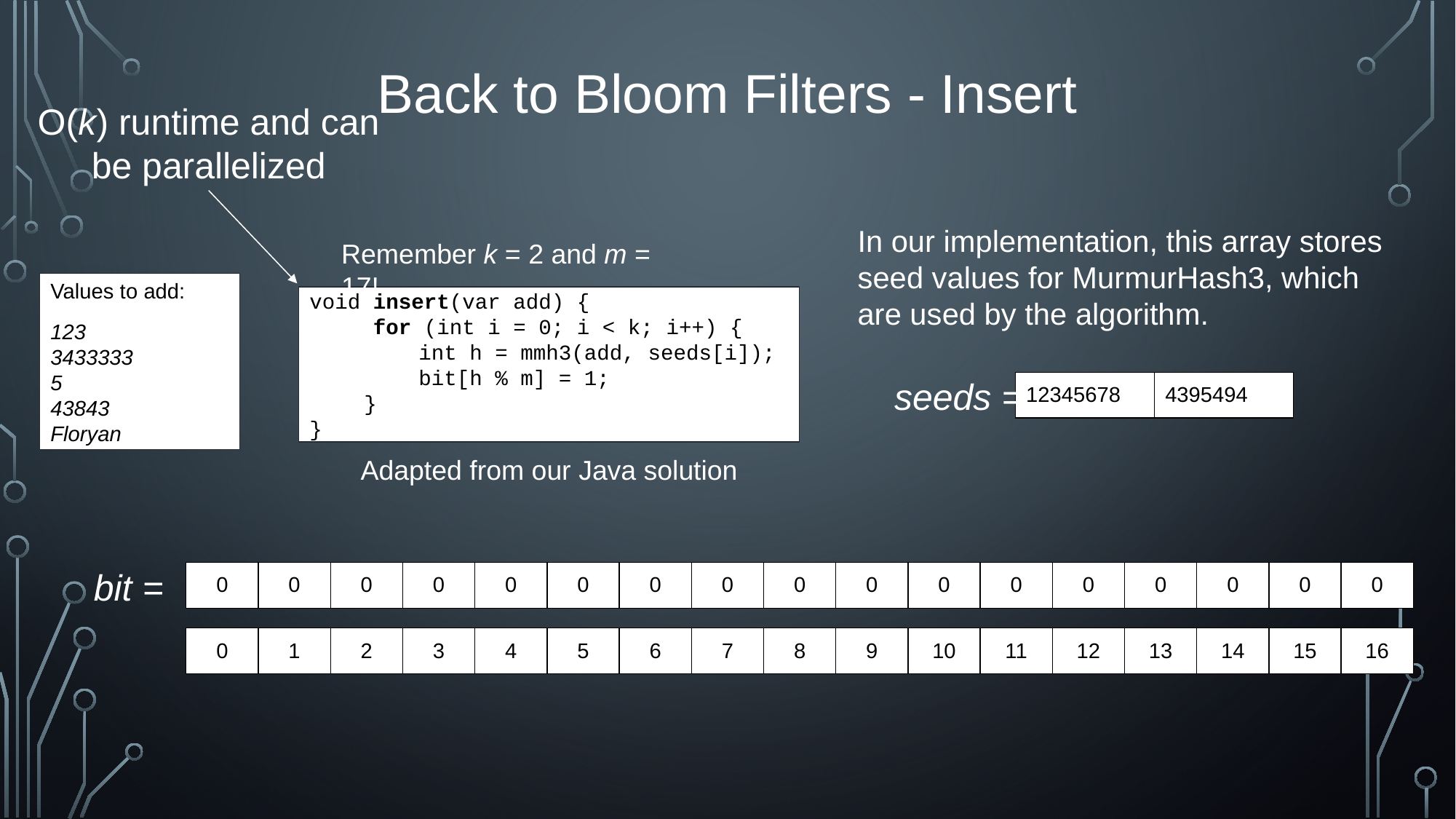

# Back to Bloom Filters - Insert
O(k) runtime and can be parallelized
In our implementation, this array stores seed values for MurmurHash3, which are used by the algorithm.
Remember k = 2 and m = 17!
Values to add:
123
3433333
5
43843
Floryan
void insert(var add) {
     for (int i = 0; i < k; i++) {
	int h = mmh3(add, seeds[i]);
	bit[h % m] = 1;
}
}
seeds =
| 12345678 | 4395494 |
| --- | --- |
Adapted from our Java solution
bit =
| 0 | 0 | 0 | 0 | 0 | 0 | 0 | 0 | 0 | 0 | 0 | 0 | 0 | 0 | 0 | 0 | 0 |
| --- | --- | --- | --- | --- | --- | --- | --- | --- | --- | --- | --- | --- | --- | --- | --- | --- |
| 0 | 1 | 2 | 3 | 4 | 5 | 6 | 7 | 8 | 9 | 10 | 11 | 12 | 13 | 14 | 15 | 16 |
| --- | --- | --- | --- | --- | --- | --- | --- | --- | --- | --- | --- | --- | --- | --- | --- | --- |